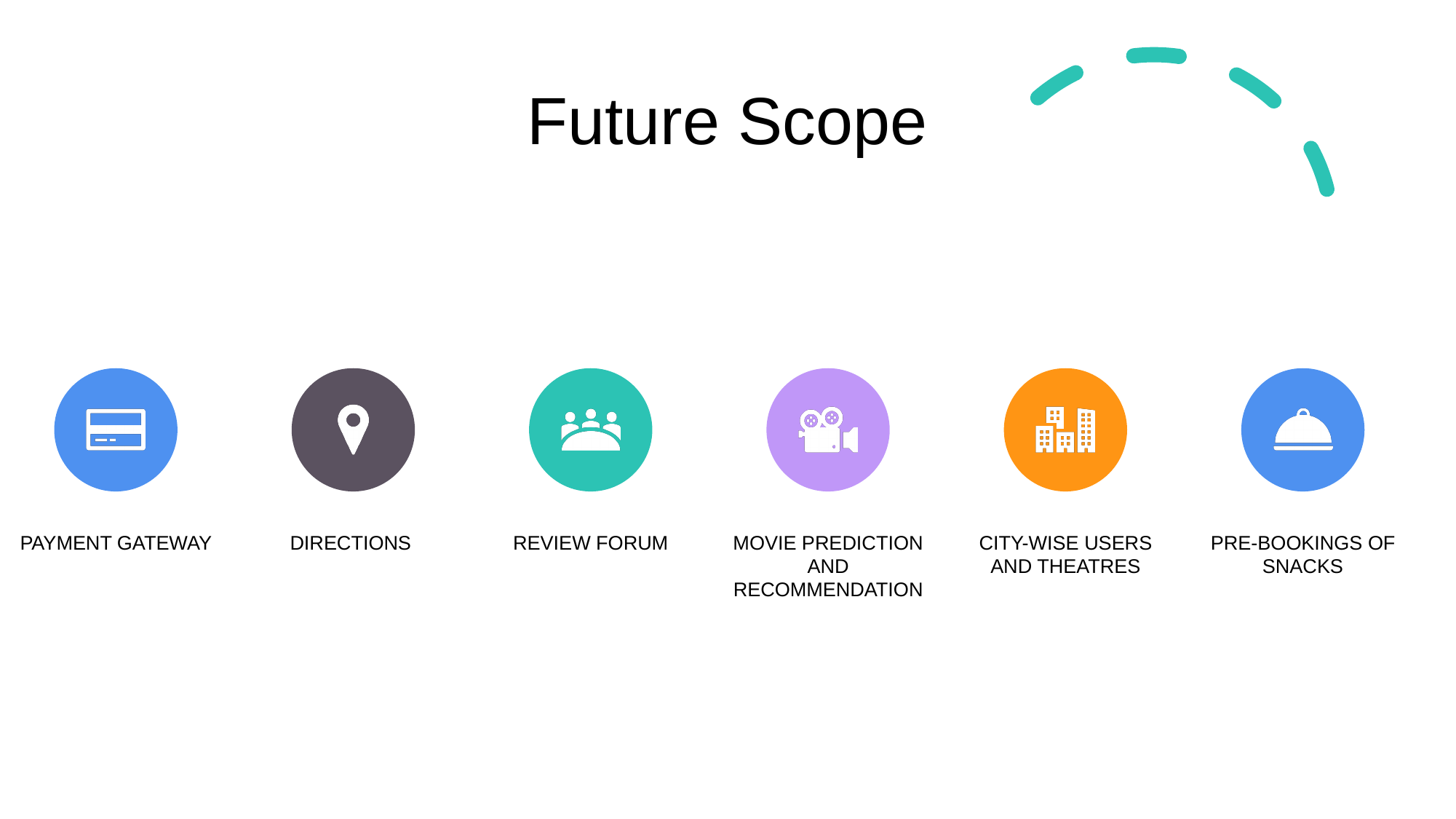

# Future Scope

Payment Gateway
Directions
Review forum
Movie prediction and recommendation
City-wise users and theatres
Pre-bookings of snacks